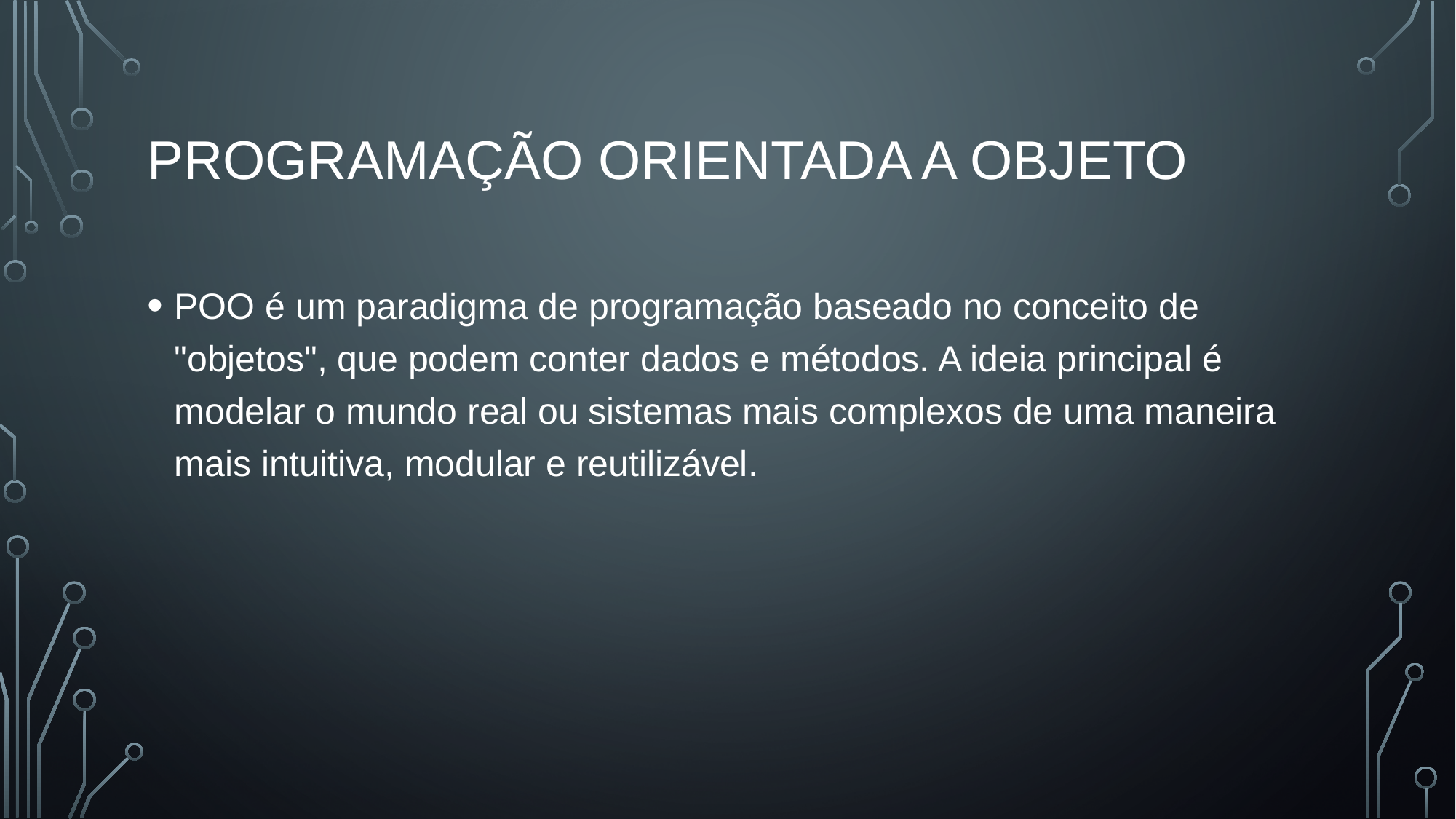

# Programação Orientada a objeto
POO é um paradigma de programação baseado no conceito de "objetos", que podem conter dados e métodos. A ideia principal é modelar o mundo real ou sistemas mais complexos de uma maneira mais intuitiva, modular e reutilizável.